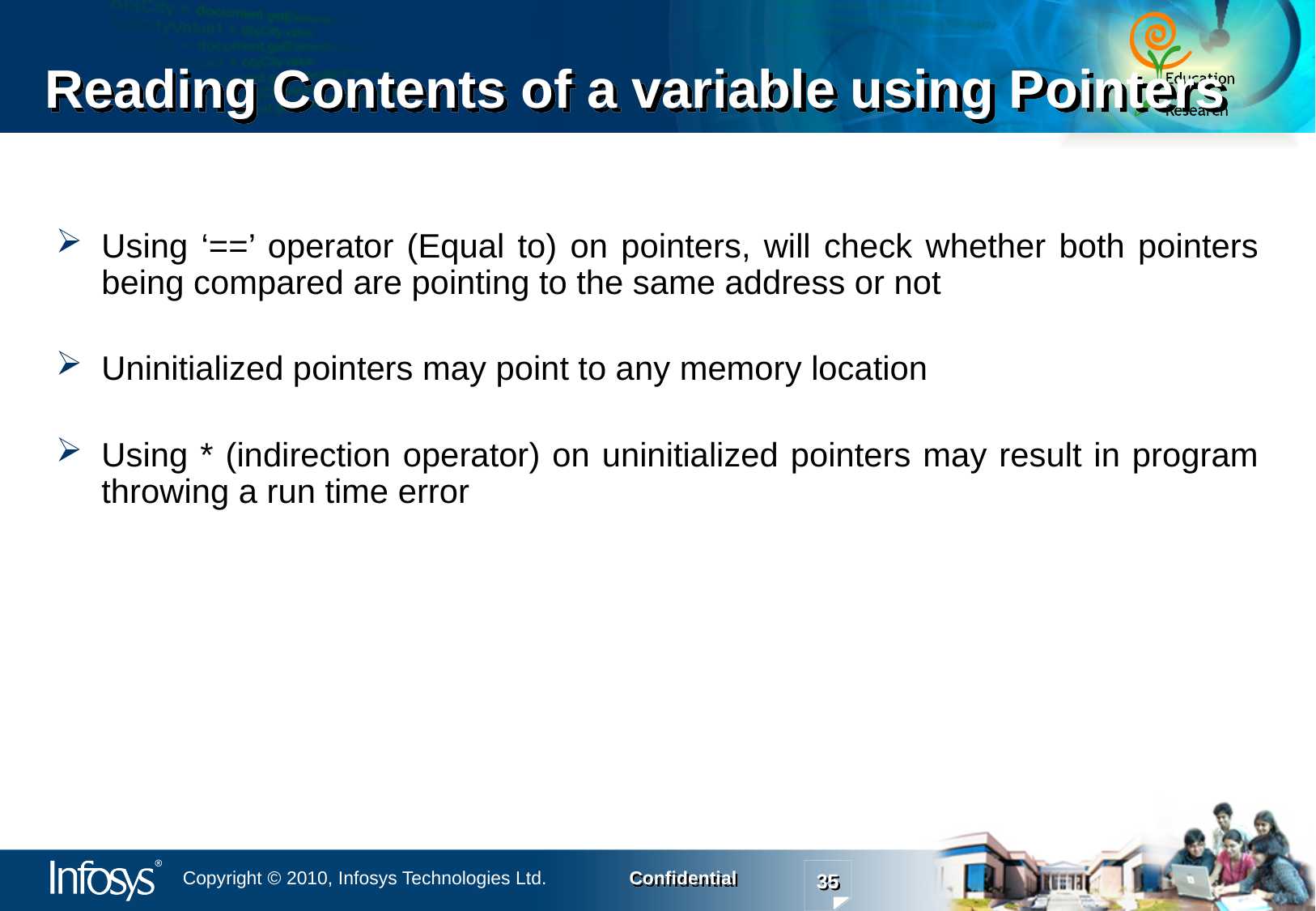

# Reading Contents of a variable using Pointers

Using ‘==’ operator (Equal to) on pointers, will check whether both pointers being compared are pointing to the same address or not

Uninitialized pointers may point to any memory location

Using * (indirection operator) on uninitialized pointers may result in program throwing a run time error